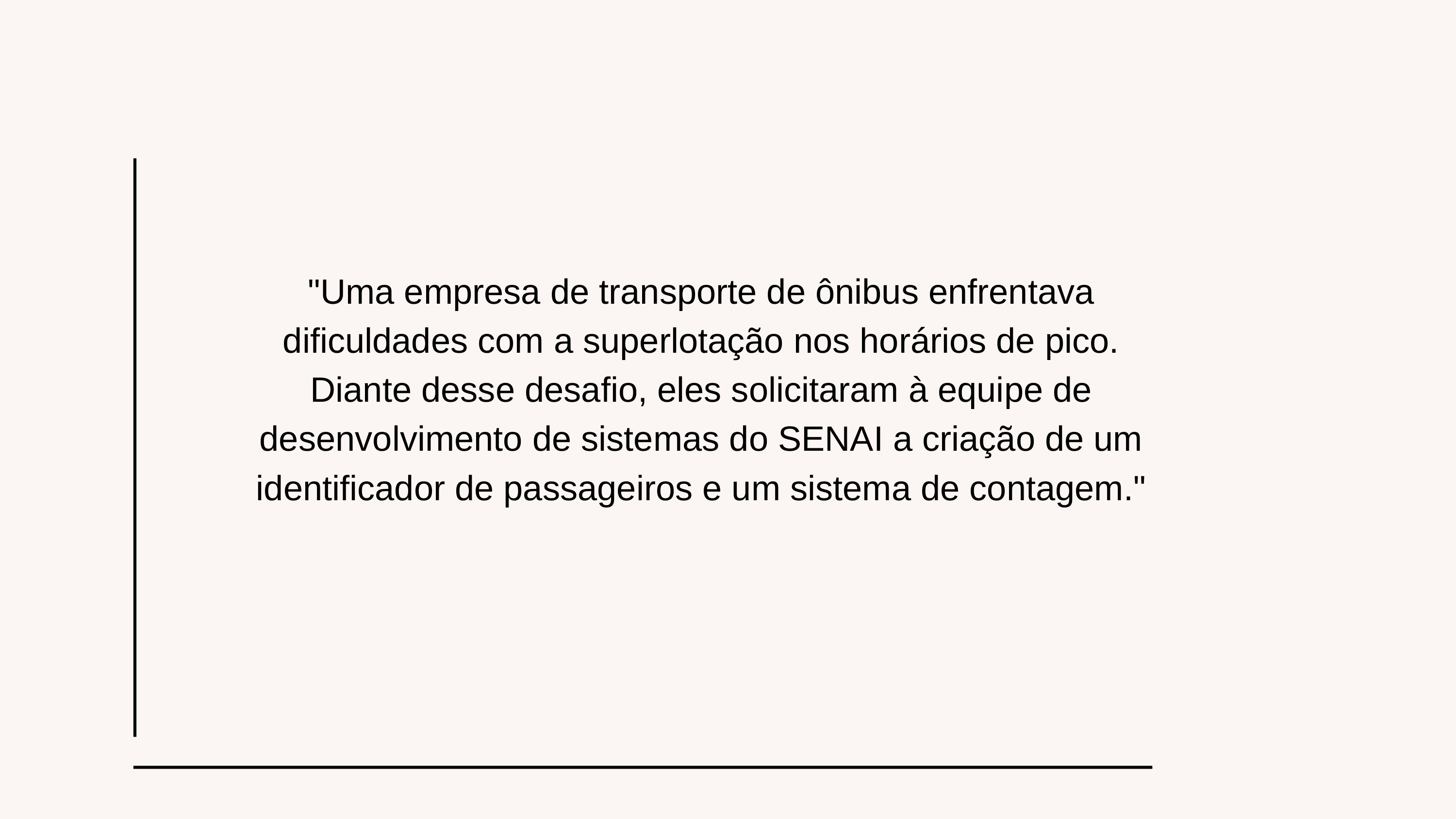

"Uma empresa de transporte de ônibus enfrentava dificuldades com a superlotação nos horários de pico. Diante desse desafio, eles solicitaram à equipe de desenvolvimento de sistemas do SENAI a criação de um identificador de passageiros e um sistema de contagem."